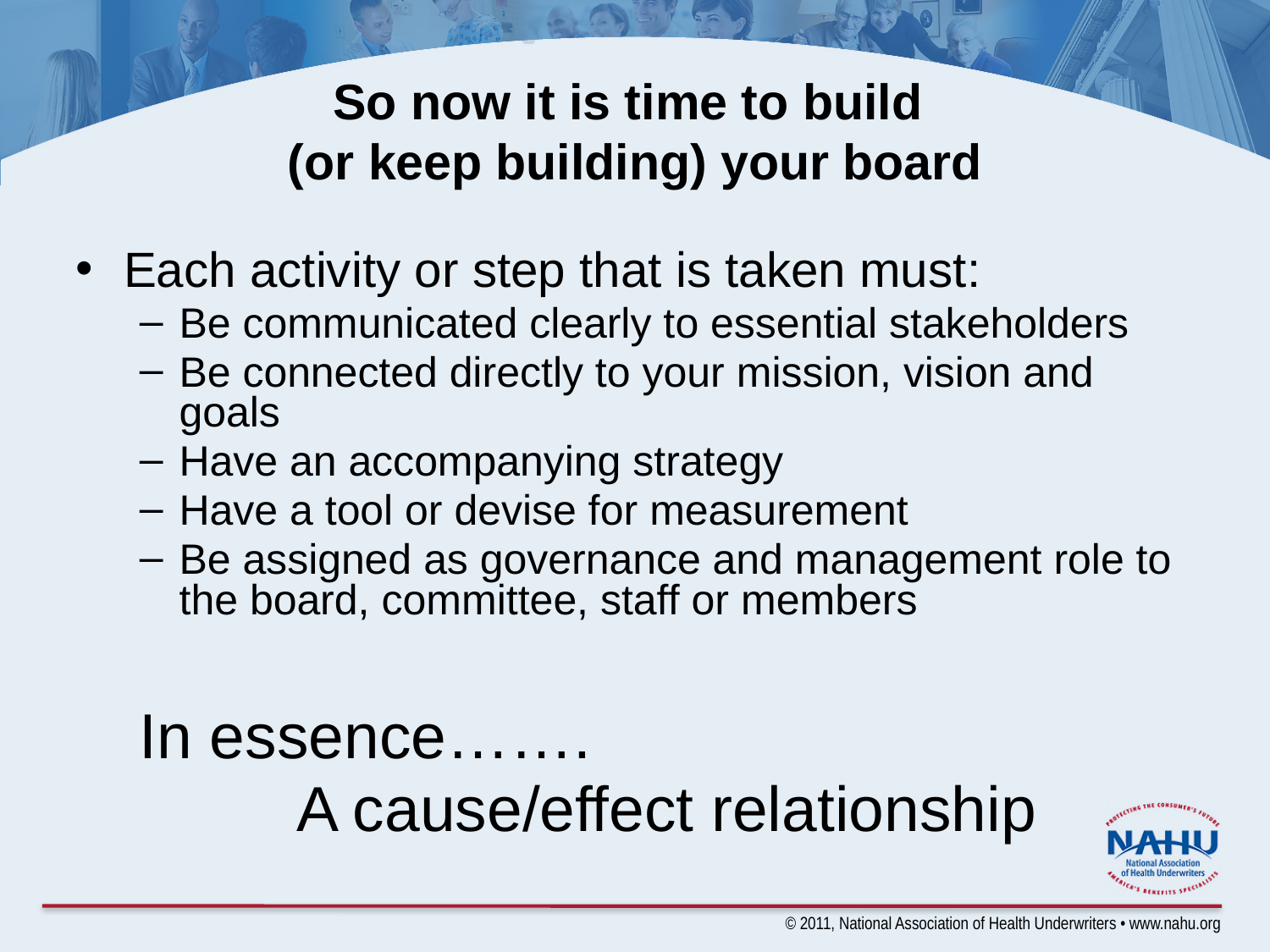

# So now it is time to build (or keep building) your board
Each activity or step that is taken must:
Be communicated clearly to essential stakeholders
Be connected directly to your mission, vision and goals
Have an accompanying strategy
Have a tool or devise for measurement
Be assigned as governance and management role to the board, committee, staff or members

In essence…….
A cause/effect relationship